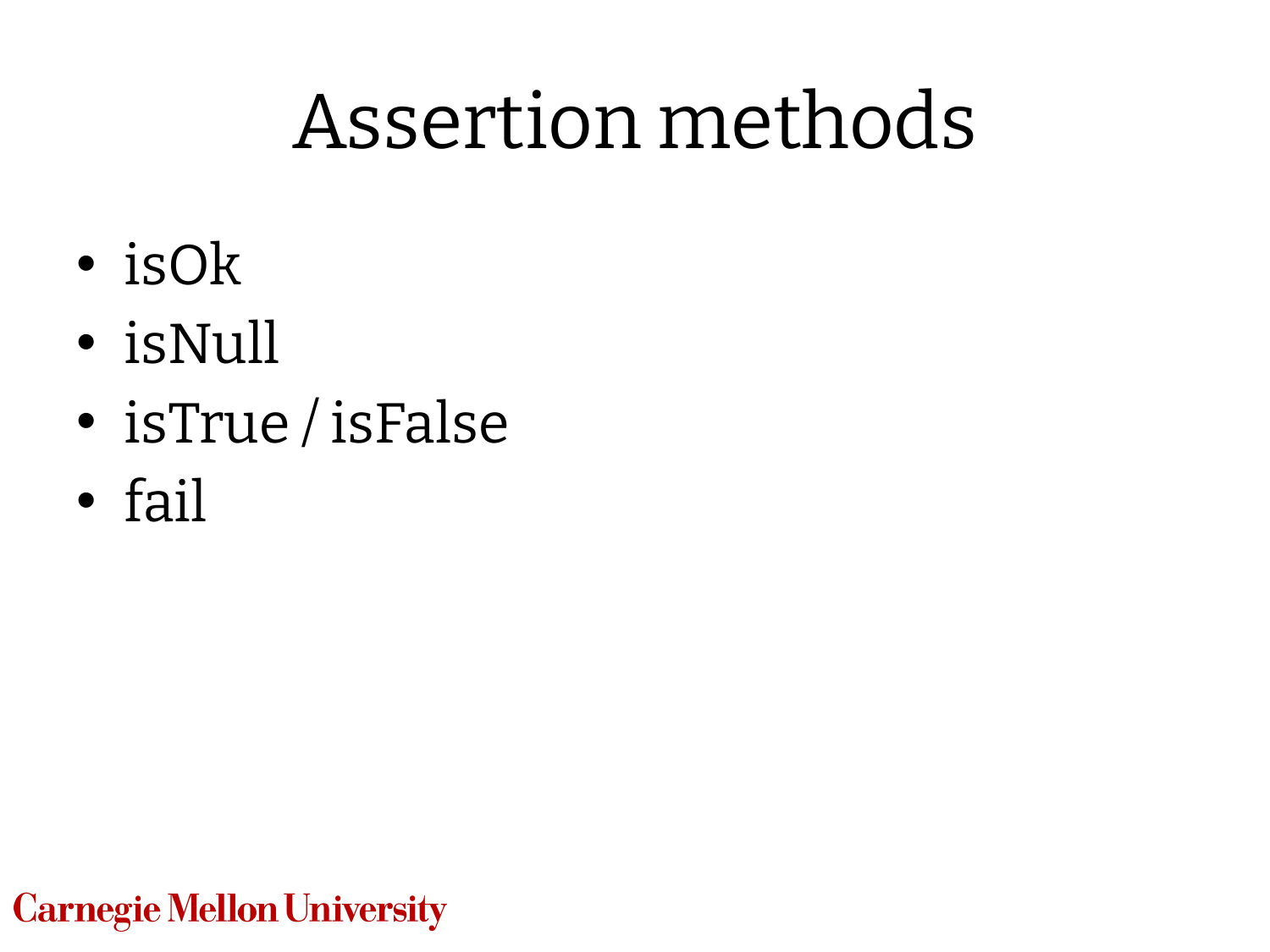

# Assertion methods
isOk
isNull
isTrue / isFalse
fail